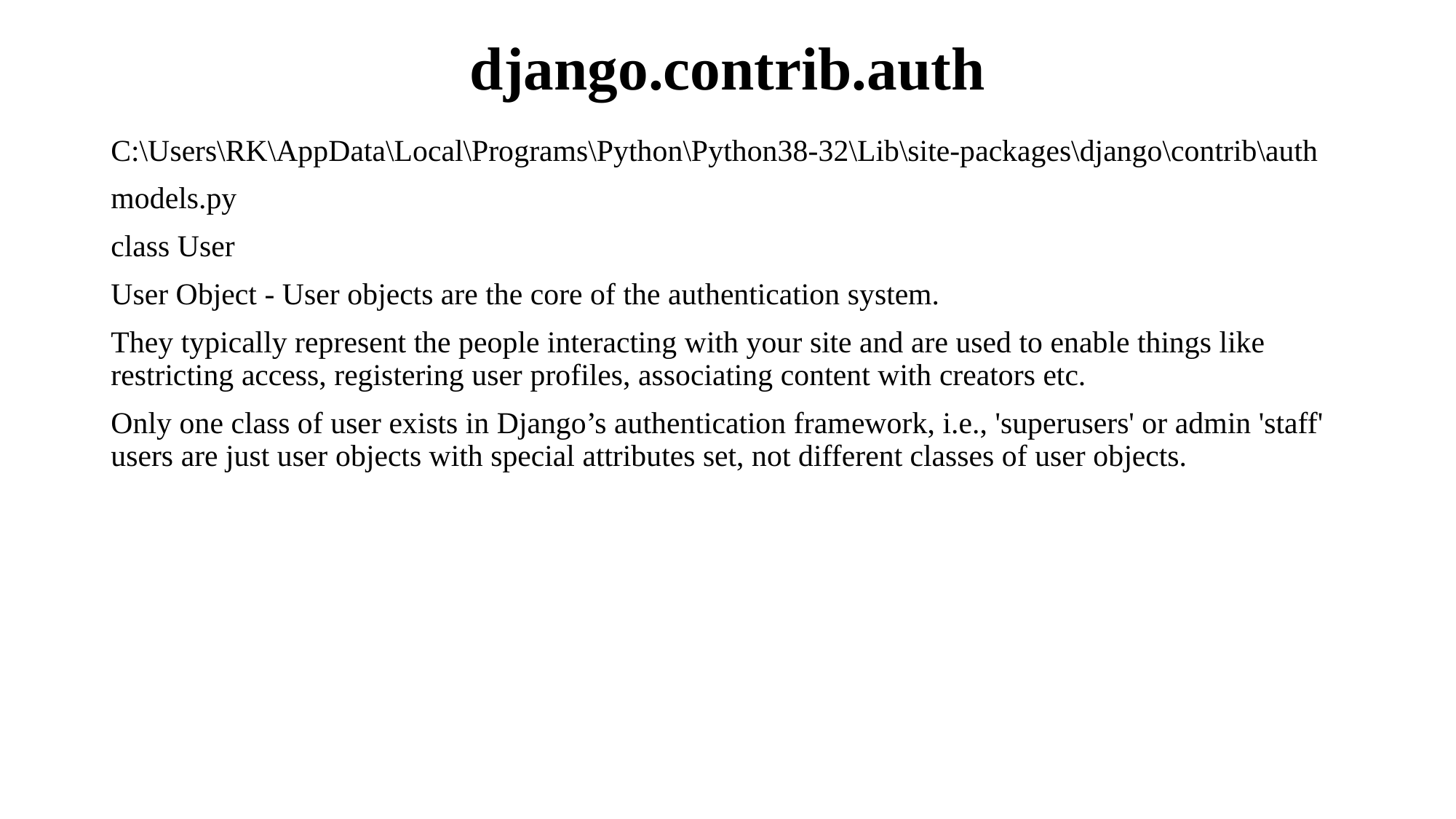

# django.contrib.auth
C:\Users\RK\AppData\Local\Programs\Python\Python38-32\Lib\site-packages\django\contrib\auth
models.py
class User
User Object - User objects are the core of the authentication system.
They typically represent the people interacting with your site and are used to enable things like restricting access, registering user profiles, associating content with creators etc.
Only one class of user exists in Django’s authentication framework, i.e., 'superusers' or admin 'staff' users are just user objects with special attributes set, not different classes of user objects.